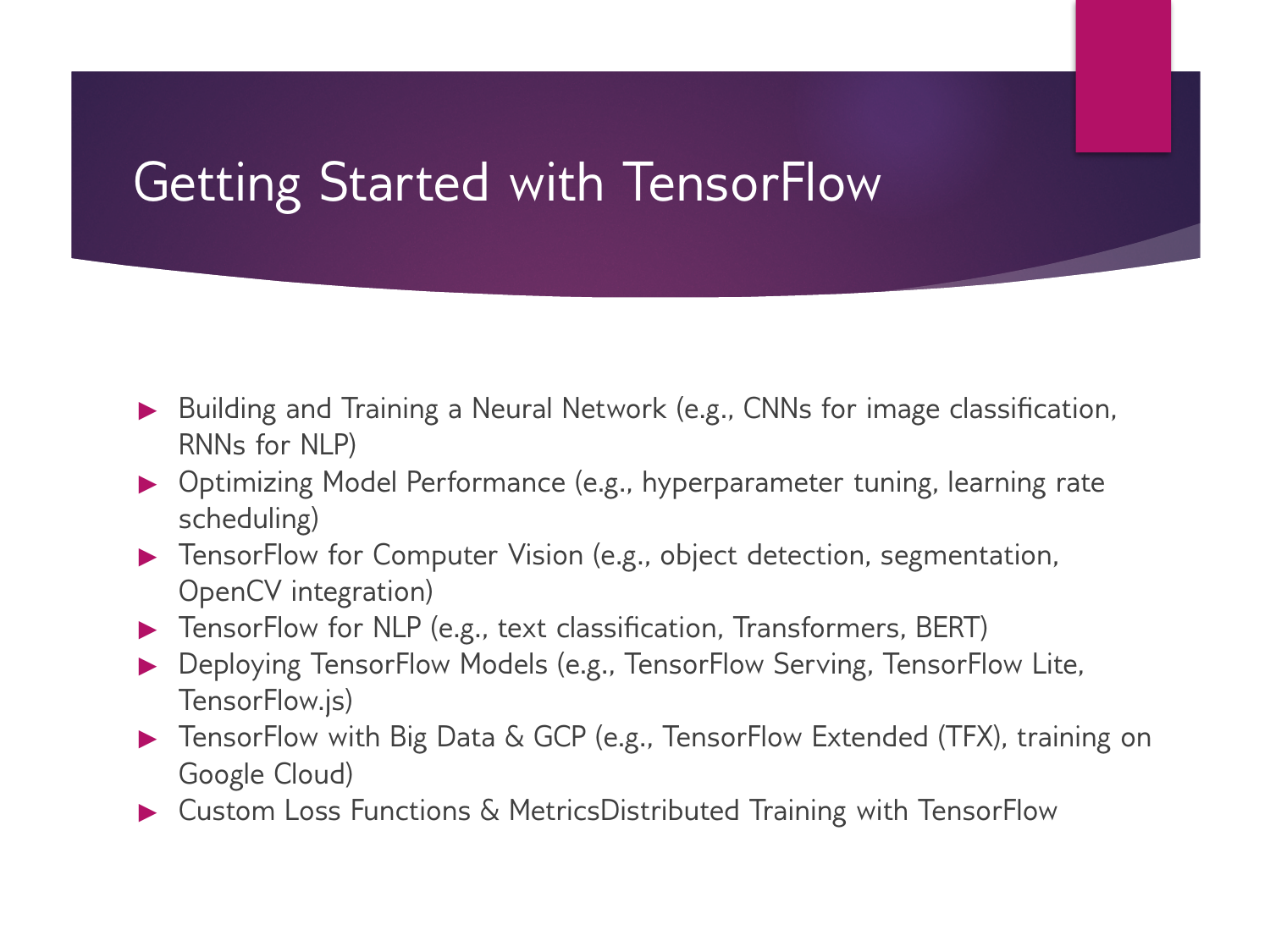

# Getting Started with TensorFlow

Building and Training a Neural Network (e.g., CNNs for image classification, RNNs for NLP)
Optimizing Model Performance (e.g., hyperparameter tuning, learning rate scheduling)
TensorFlow for Computer Vision (e.g., object detection, segmentation, OpenCV integration)
TensorFlow for NLP (e.g., text classification, Transformers, BERT)
Deploying TensorFlow Models (e.g., TensorFlow Serving, TensorFlow Lite, TensorFlow.js)
TensorFlow with Big Data & GCP (e.g., TensorFlow Extended (TFX), training on Google Cloud)
Custom Loss Functions & MetricsDistributed Training with TensorFlow